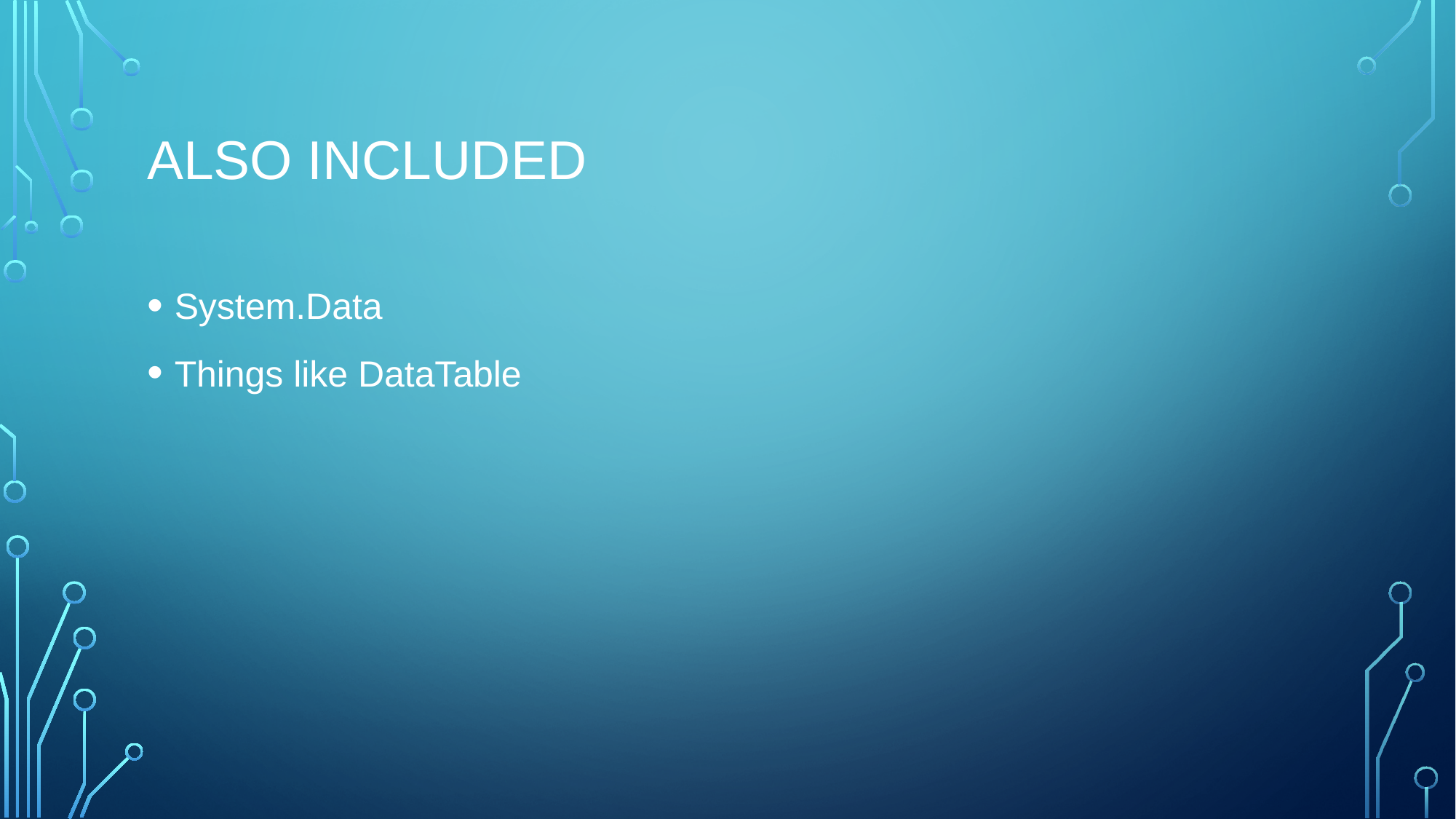

# Also included
System.Data
Things like DataTable